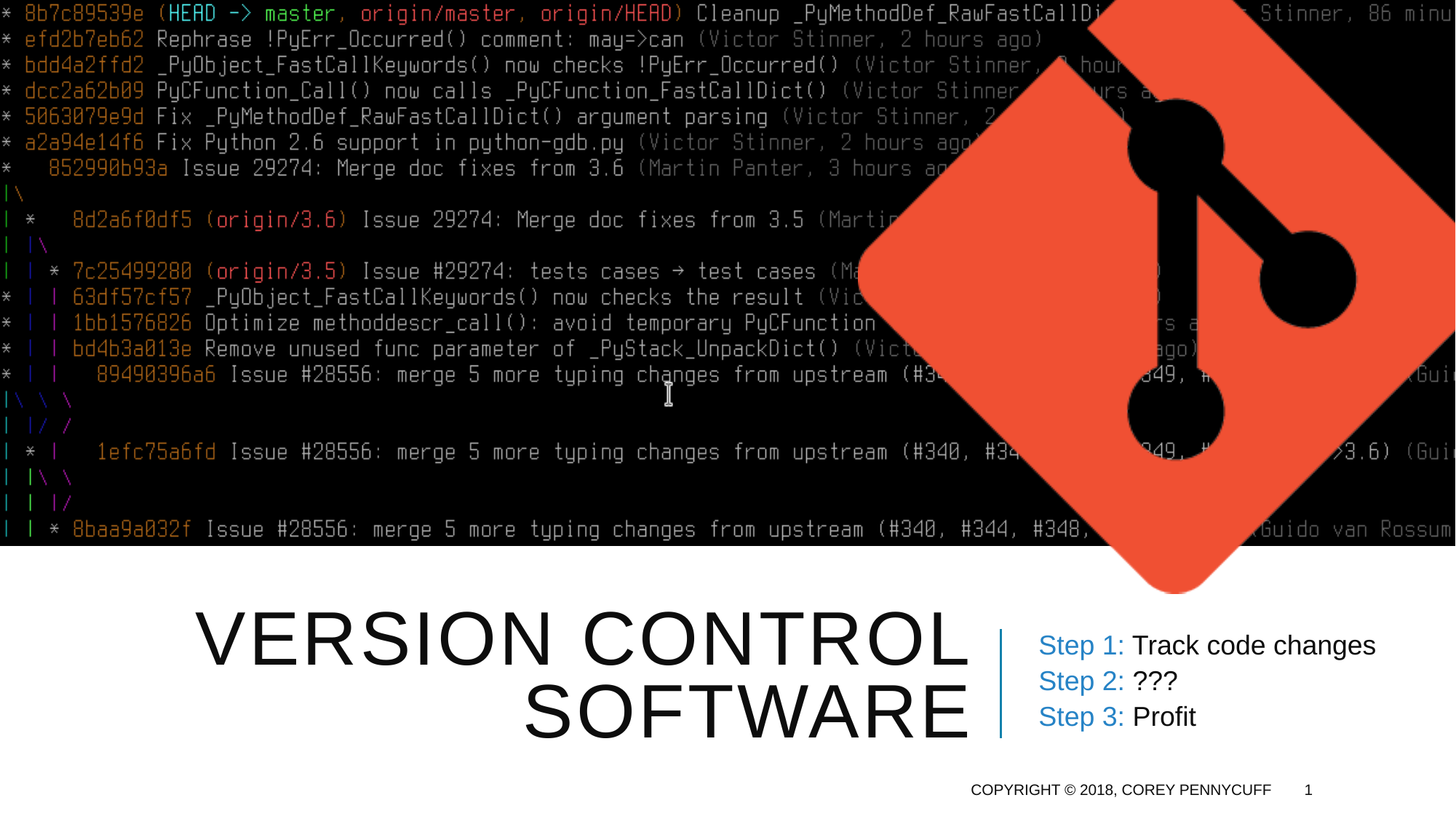

# Version Control Software
Step 1: Track code changes
Step 2: ???
Step 3: Profit
Copyright © 2018, Corey Pennycuff
1